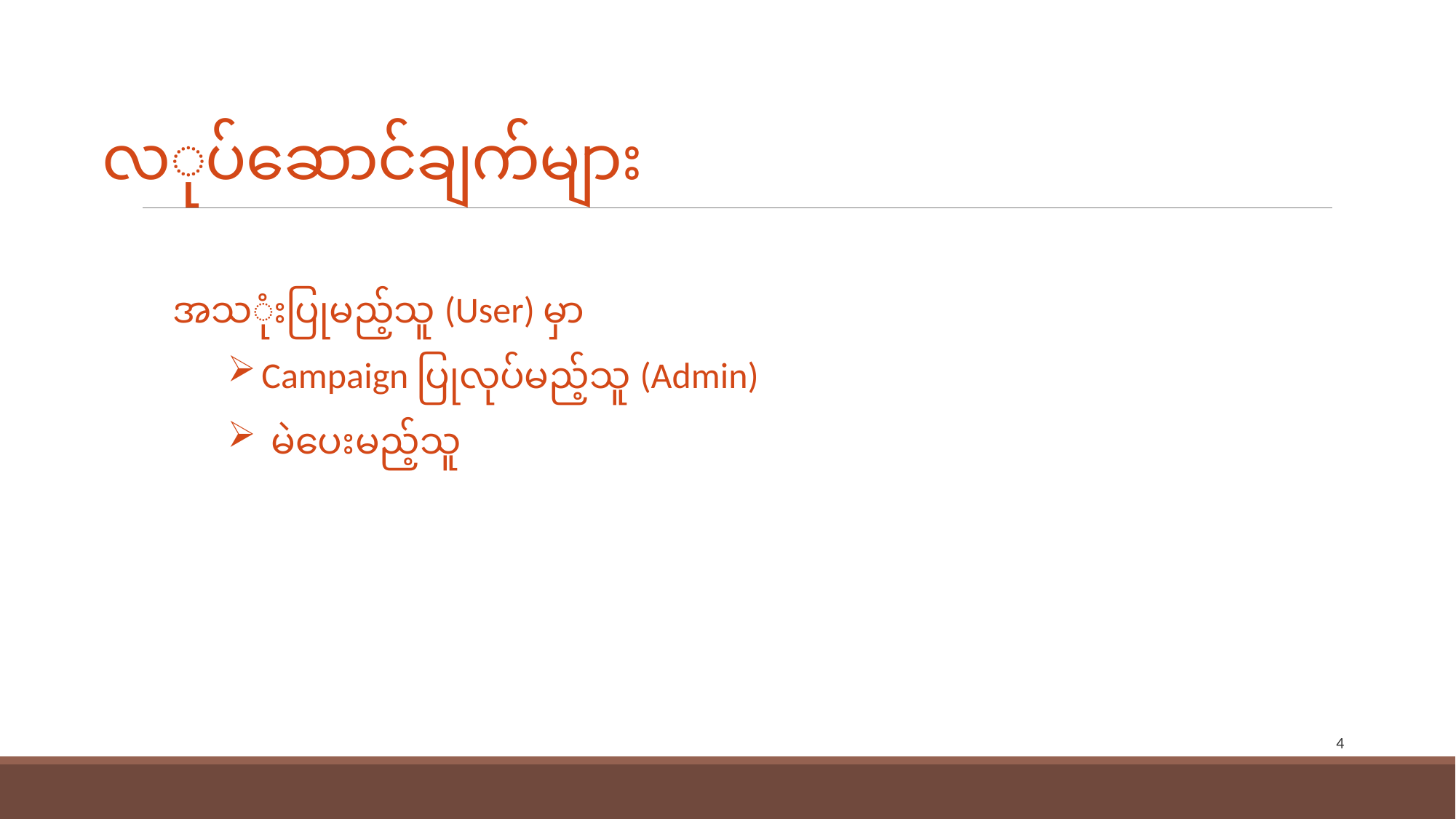

# လုပ်ဆောင်ချက်များ
အသုံးပြုမည့်သူ (User) မှာ
Campaign ပြုလုပ်မည့်သူ (Admin)
 မဲပေးမည့်သူ

4